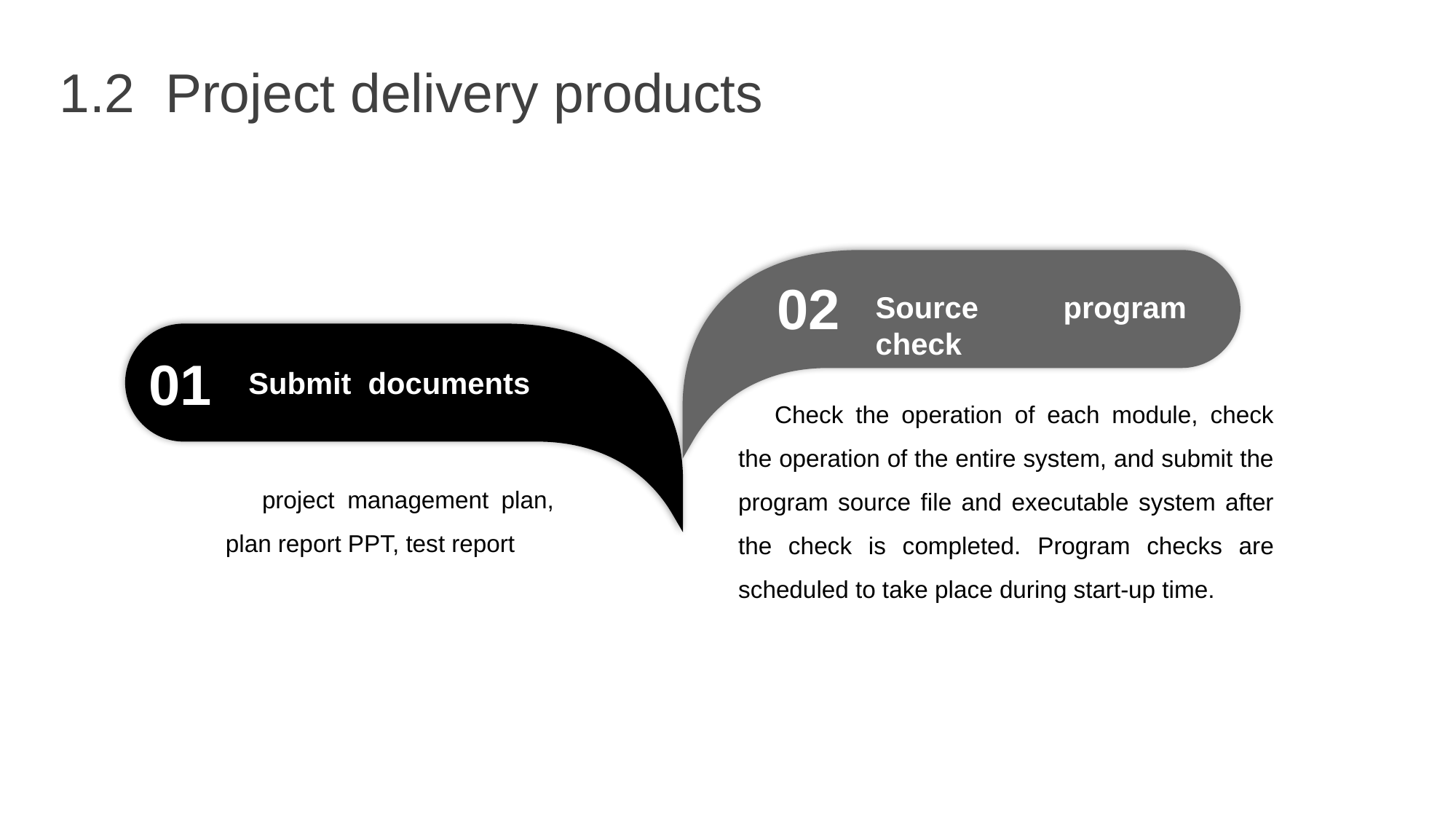

1.2  Project delivery products

02
Source program check
Check the operation of each module, check the operation of the entire system, and submit the program source file and executable system after the check is completed. Program checks are scheduled to take place during start-up time.

01
Submit  documents
project management plan, plan report PPT, test report